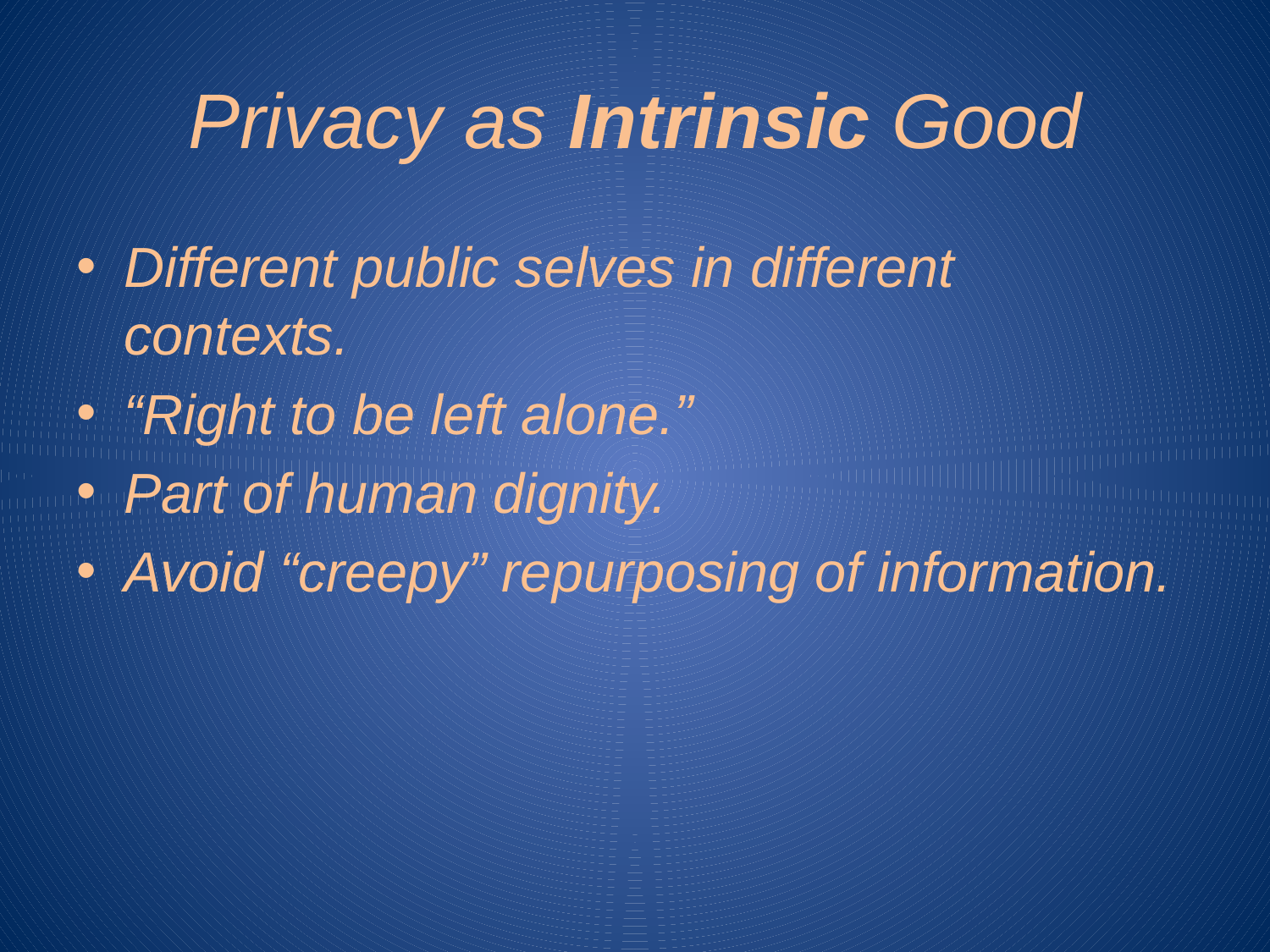

# Privacy as Intrinsic Good
Different public selves in different contexts.
“Right to be left alone.”
Part of human dignity.
Avoid “creepy” repurposing of information.